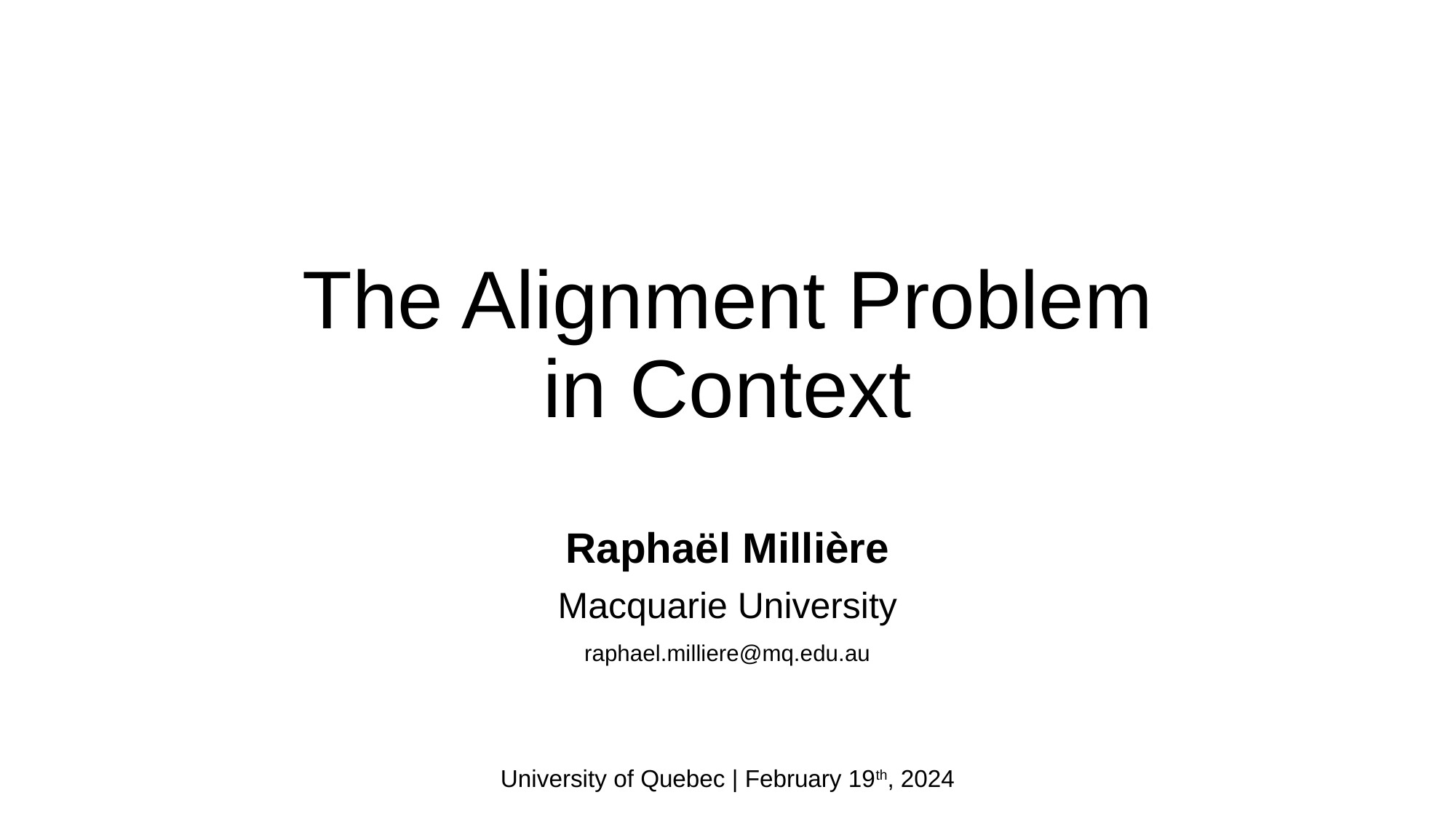

# The Alignment Problem in Context
Raphaël Millière
Macquarie University
raphael.milliere@mq.edu.au
University of Quebec | February 19th, 2024